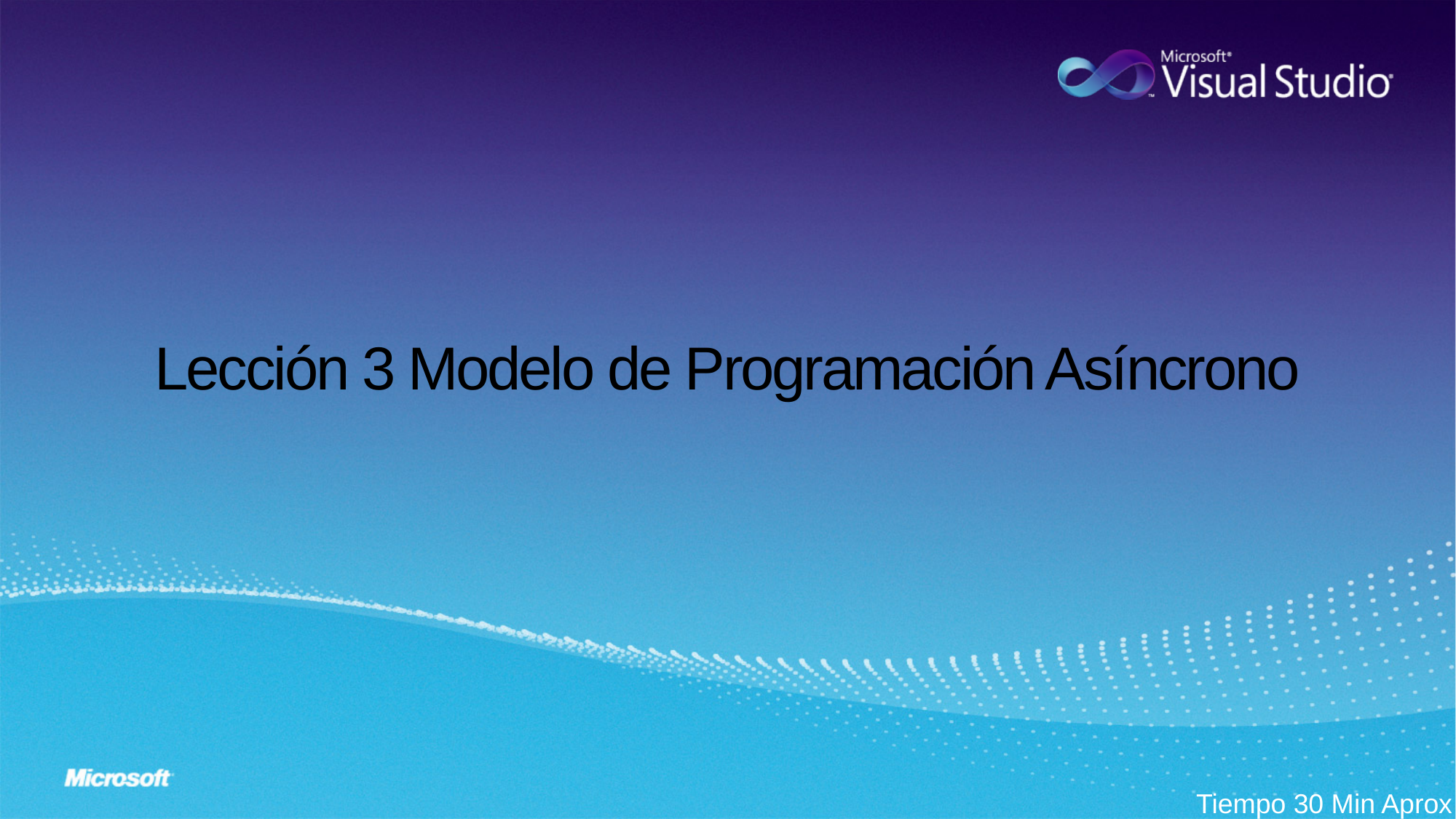

# Lección 3 Modelo de Programación Asíncrono
Tiempo 30 Min Aprox